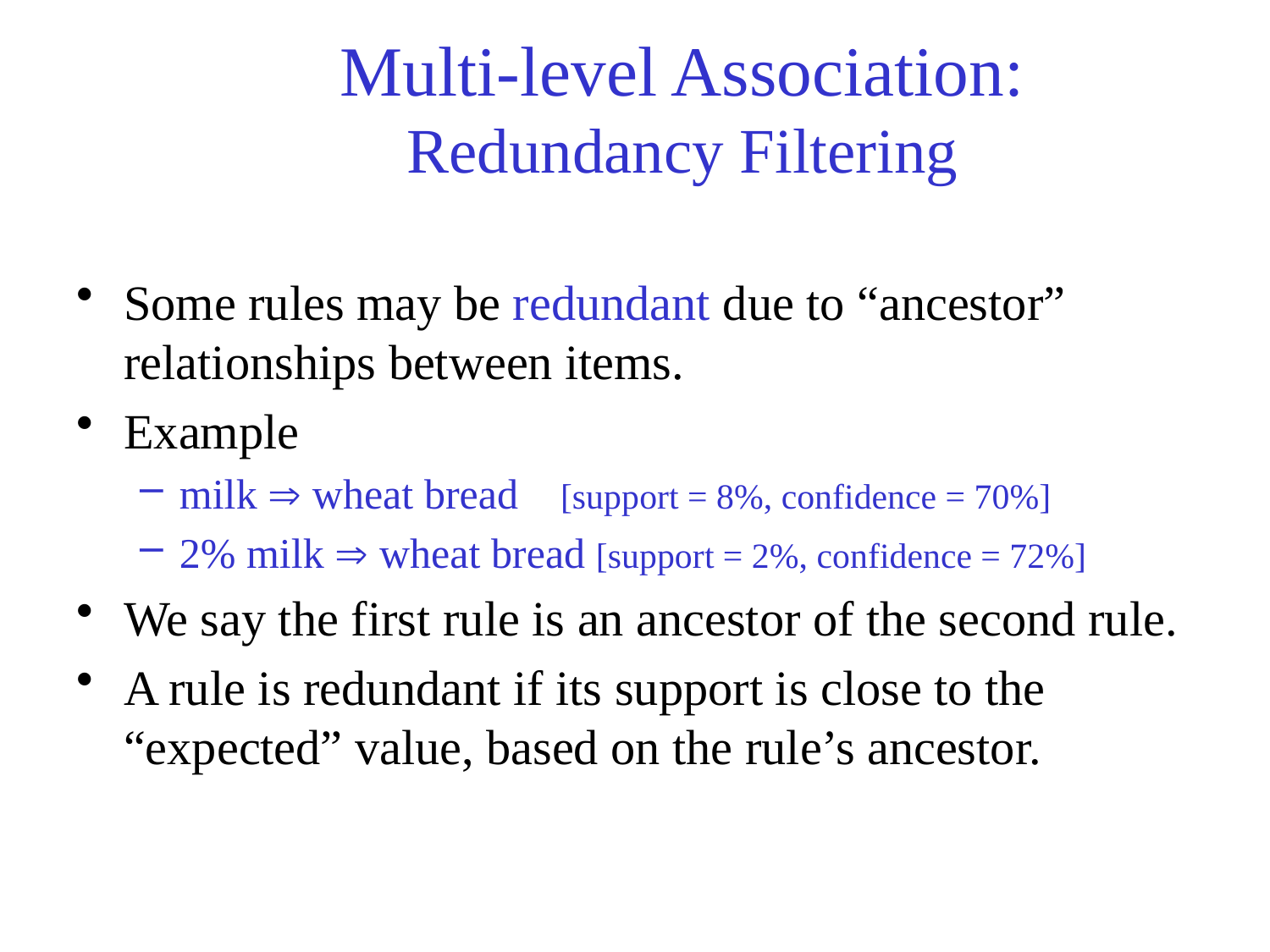

# Multi-level Association: Redundancy Filtering
Some rules may be redundant due to “ancestor” relationships between items.
Example
milk ⇒ wheat bread    [support = 8%, confidence = 70%]
2% milk ⇒ wheat bread [support = 2%, confidence = 72%]
We say the first rule is an ancestor of the second rule.
A rule is redundant if its support is close to the “expected” value, based on the rule’s ancestor.